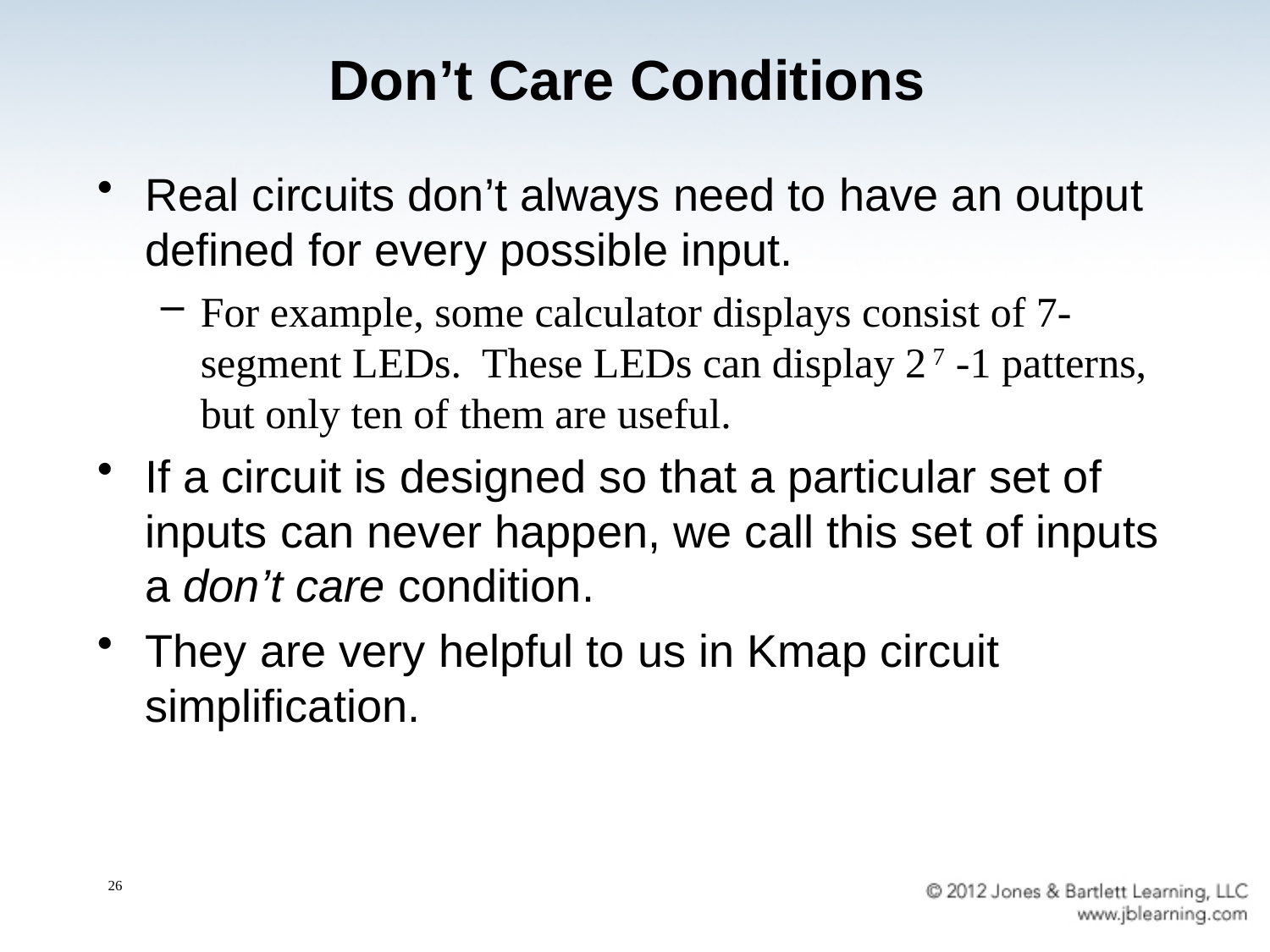

# Don’t Care Conditions
Real circuits don’t always need to have an output defined for every possible input.
For example, some calculator displays consist of 7-segment LEDs.  These LEDs can display 2 7 -1 patterns, but only ten of them are useful.
If a circuit is designed so that a particular set of inputs can never happen, we call this set of inputs a don’t care condition.
They are very helpful to us in Kmap circuit simplification.
26